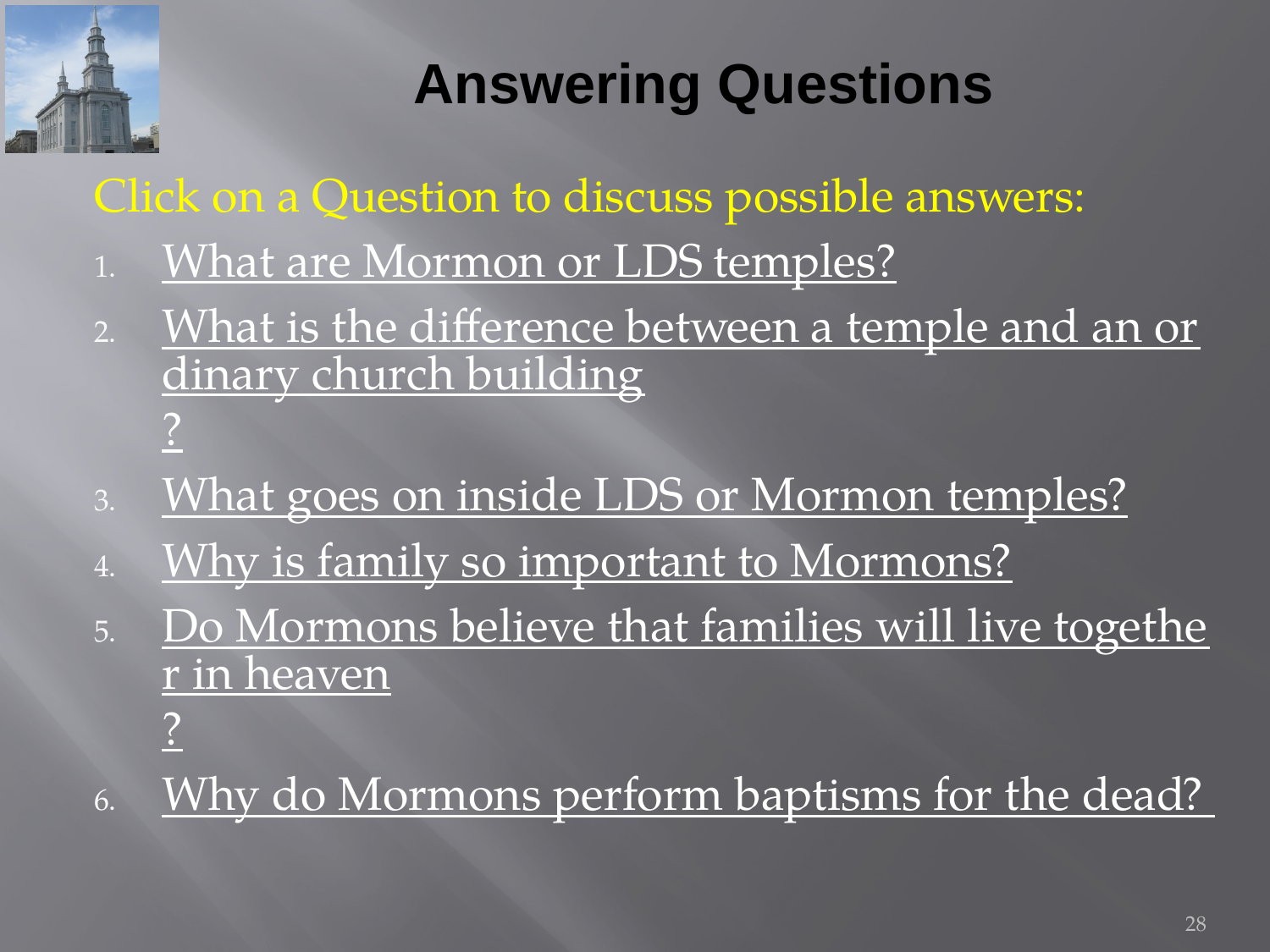

# Answering Questions
Click on a Question to discuss possible answers:
What are Mormon or LDS temples?
What is the difference between a temple and an ordinary church building?
What goes on inside LDS or Mormon temples?
Why is family so important to Mormons?
Do Mormons believe that families will live together in heaven?
Why do Mormons perform baptisms for the dead?

28